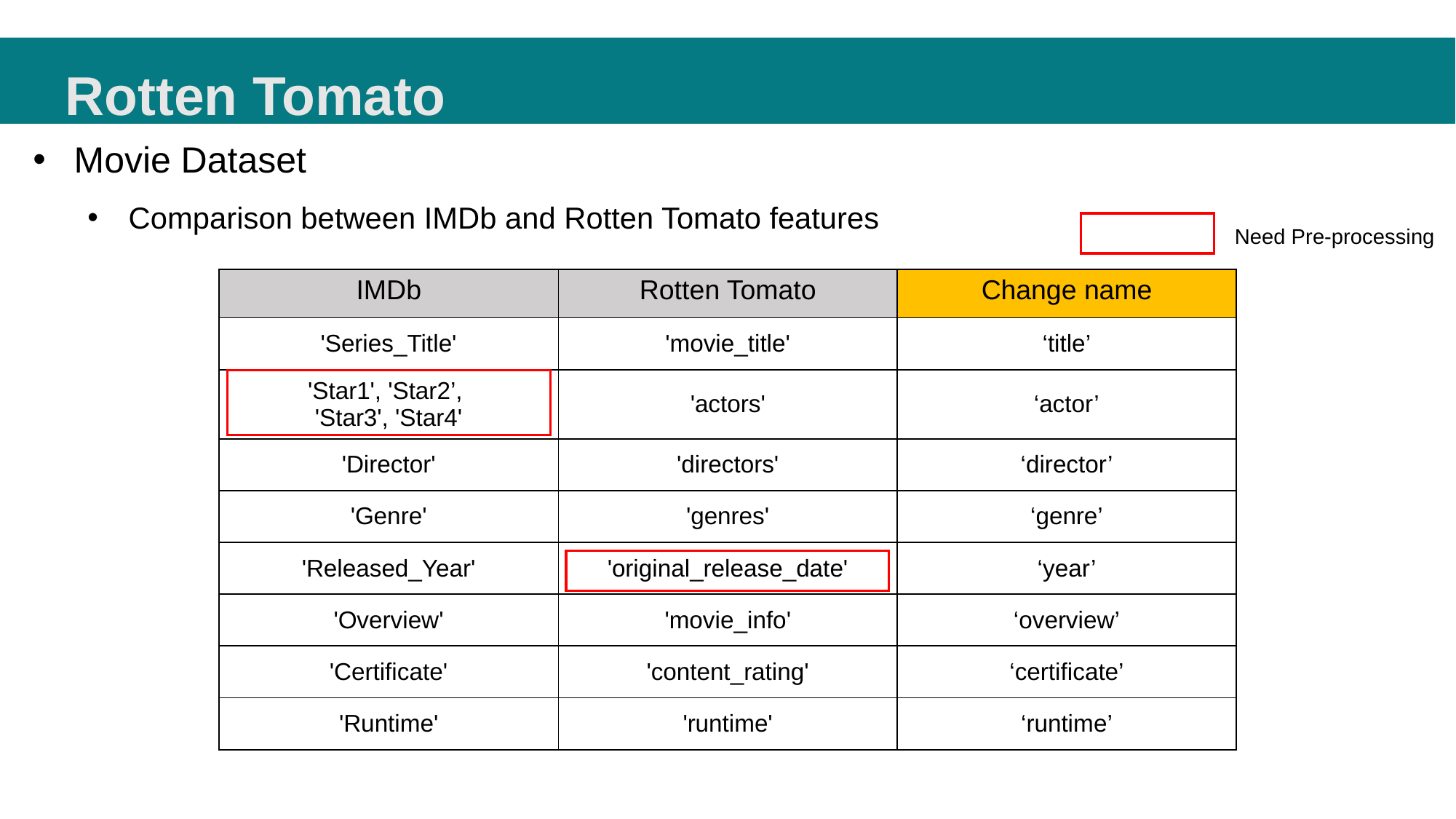

Rotten Tomato

Movie Dataset
Comparison between IMDb and Rotten Tomato features

Need Pre-processing
| IMDb | Rotten Tomato | Change name |
| --- | --- | --- |
| 'Series\_Title' | 'movie\_title' | ‘title’ |
| 'Star1', 'Star2’, 'Star3', 'Star4' | 'actors' | ‘actor’ |
| 'Director' | 'directors' | ‘director’ |
| 'Genre' | 'genres' | ‘genre’ |
| 'Released\_Year' | 'original\_release\_date' | ‘year’ |
| 'Overview' | 'movie\_info' | ‘overview’ |
| 'Certificate' | 'content\_rating' | ‘certificate’ |
| 'Runtime' | 'runtime' | ‘runtime’ |